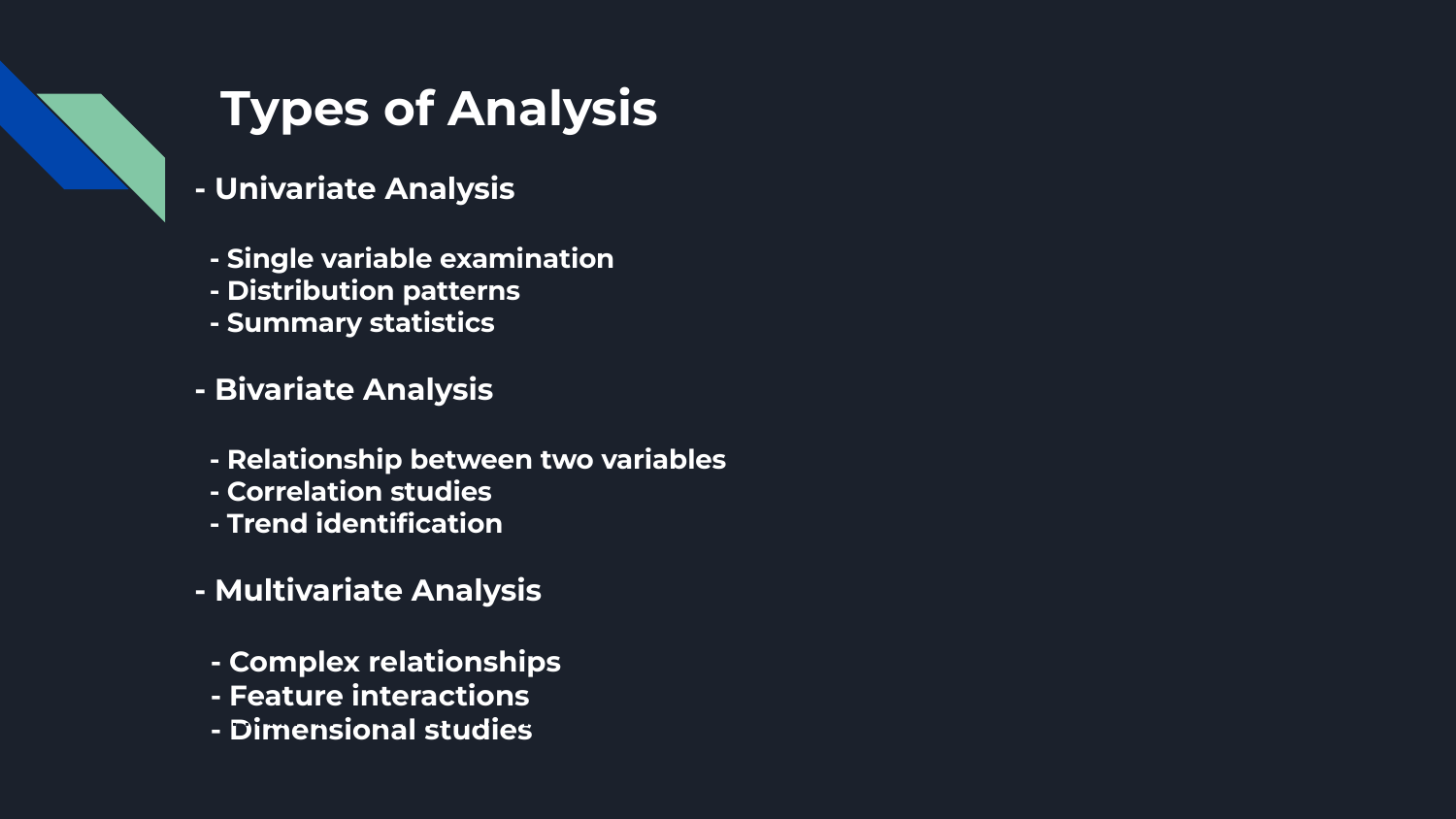

# Types of Analysis

- Univariate Analysis

  - Single variable examination
  - Distribution patterns
  - Summary statistics

- Bivariate Analysis

  - Relationship between two variables
  - Correlation studies
  - Trend identification

- Multivariate Analysis

  - Complex relationships
  - Feature interactions
  - Dimensional studies